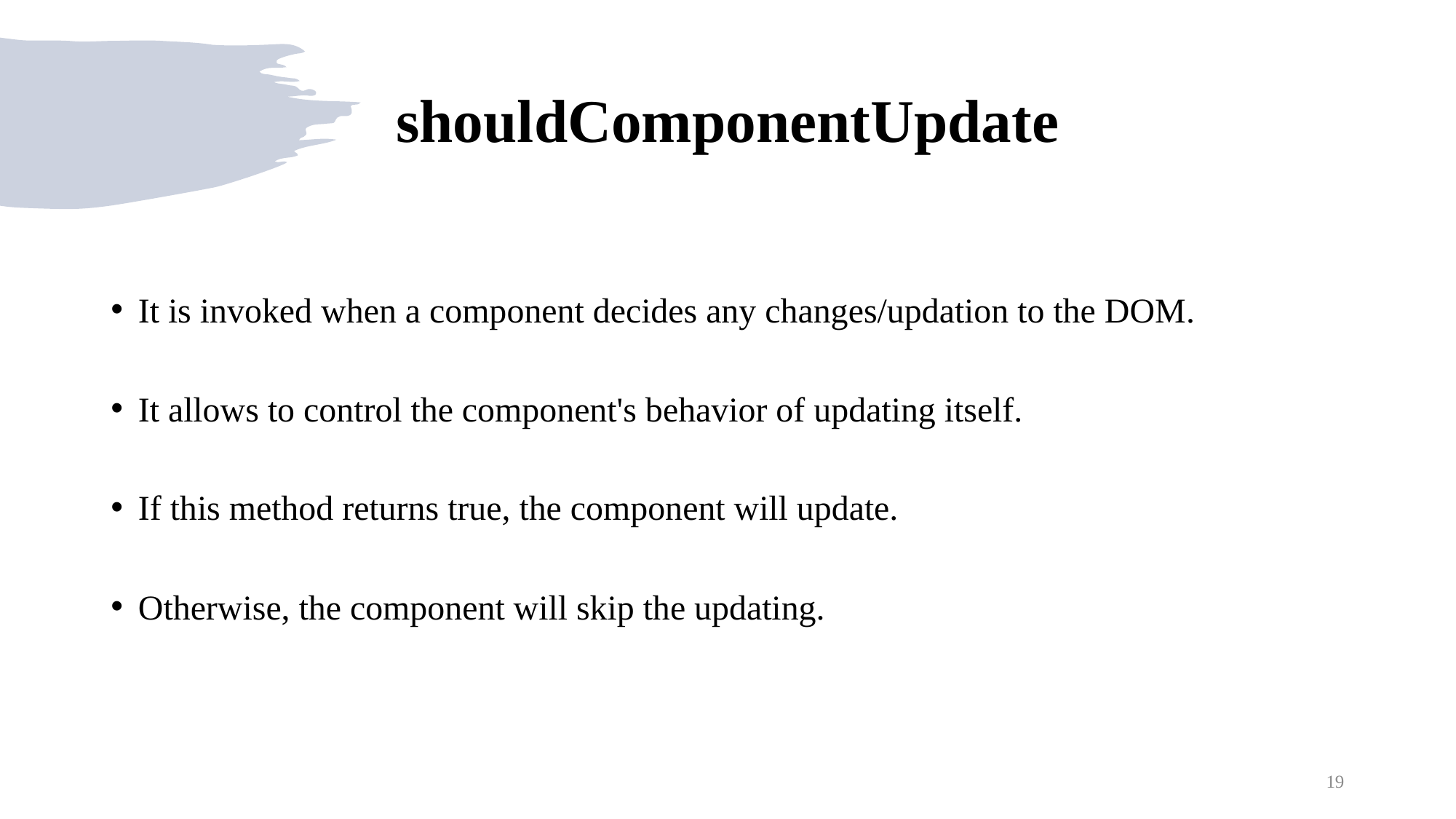

# shouldComponentUpdate
It is invoked when a component decides any changes/updation to the DOM.
It allows to control the component's behavior of updating itself.
If this method returns true, the component will update.
Otherwise, the component will skip the updating.
19